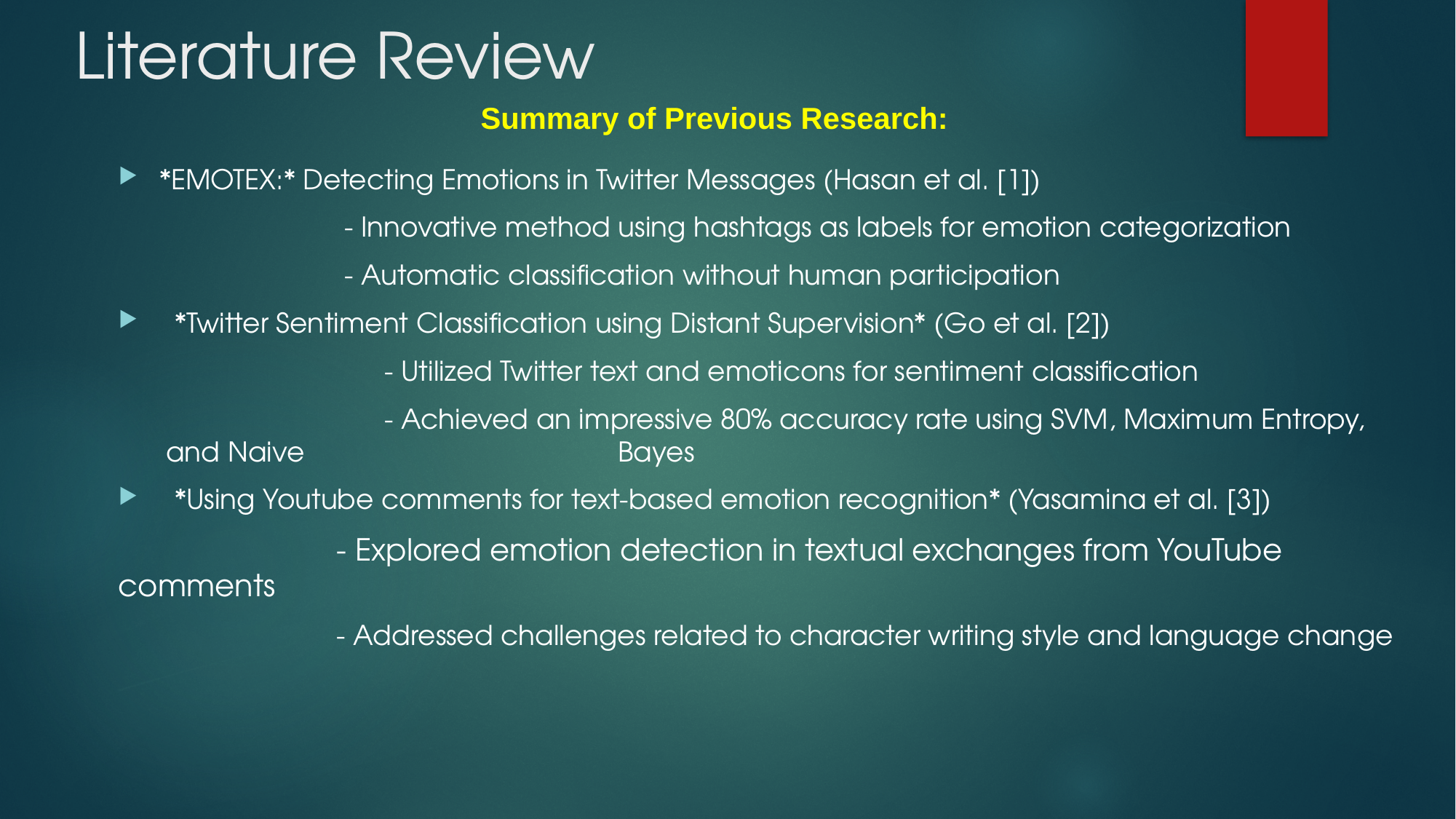

# Literature Review
Summary of Previous Research:
*EMOTEX:* Detecting Emotions in Twitter Messages (Hasan et al. [1])
		 - Innovative method using hashtags as labels for emotion categorization
		 - Automatic classification without human participation
  *Twitter Sentiment Classification using Distant Supervision* (Go et al. [2])
		- Utilized Twitter text and emoticons for sentiment classification
		- Achieved an impressive 80% accuracy rate using SVM, Maximum Entropy, and Naive 			  Bayes
  *Using Youtube comments for text-based emotion recognition* (Yasamina et al. [3])
		- Explored emotion detection in textual exchanges from YouTube comments
		- Addressed challenges related to character writing style and language change